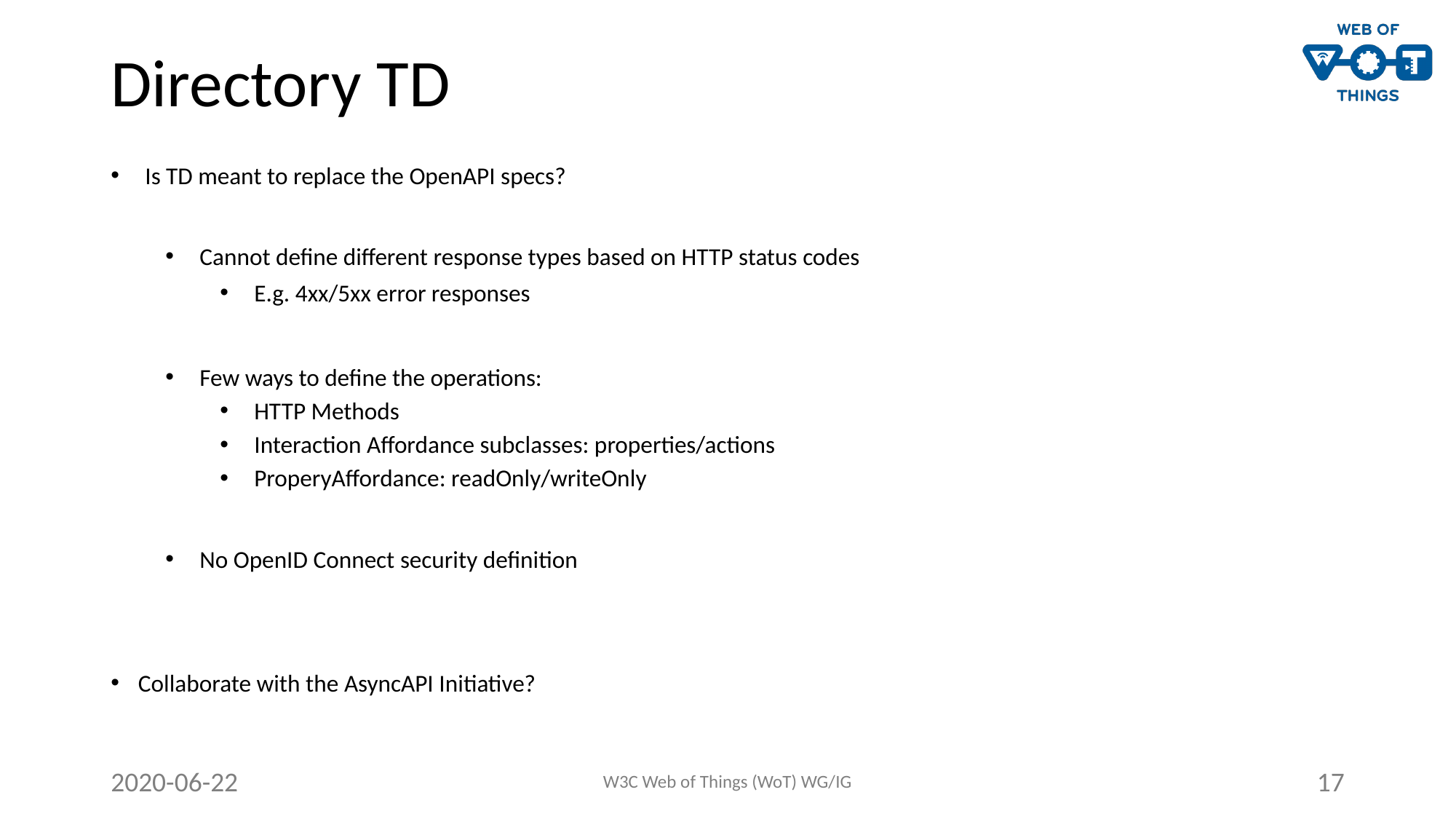

# Directory TD
Is TD meant to replace the OpenAPI specs?

Cannot define different response types based on HTTP status codes
E.g. 4xx/5xx error responses

Few ways to define the operations:
HTTP Methods
Interaction Affordance subclasses: properties/actions
ProperyAffordance: readOnly/writeOnly

No OpenID Connect security definition

Collaborate with the AsyncAPI Initiative?
2020-06-22
W3C Web of Things (WoT) WG/IG
17